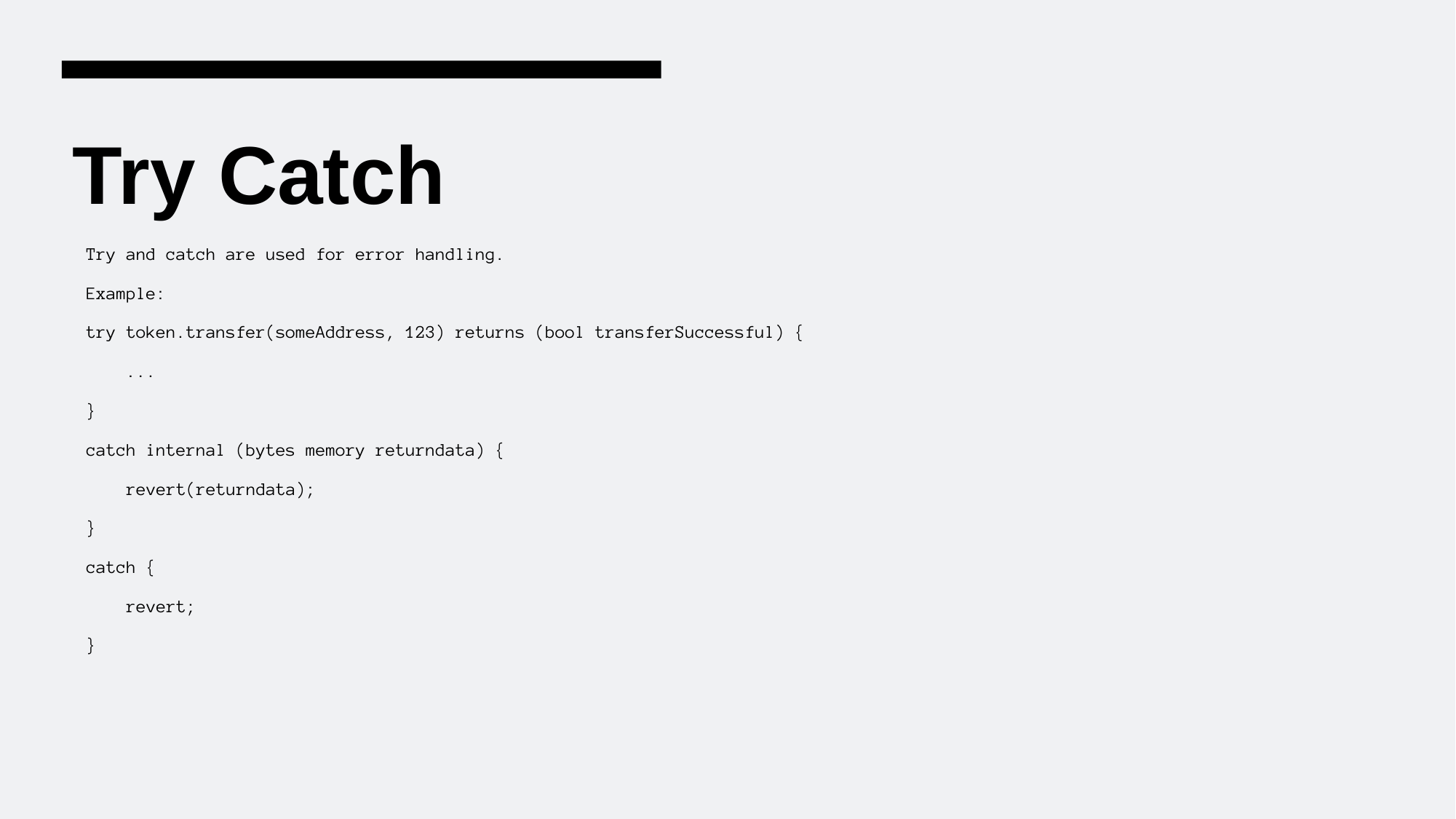

# Try Catch
Try and catch are used for error handling.
Example:
try token.transfer(someAddress, 123) returns (bool transferSuccessful) {
    ...
}
catch internal (bytes memory returndata) {
    revert(returndata);
}
catch {
    revert;
}